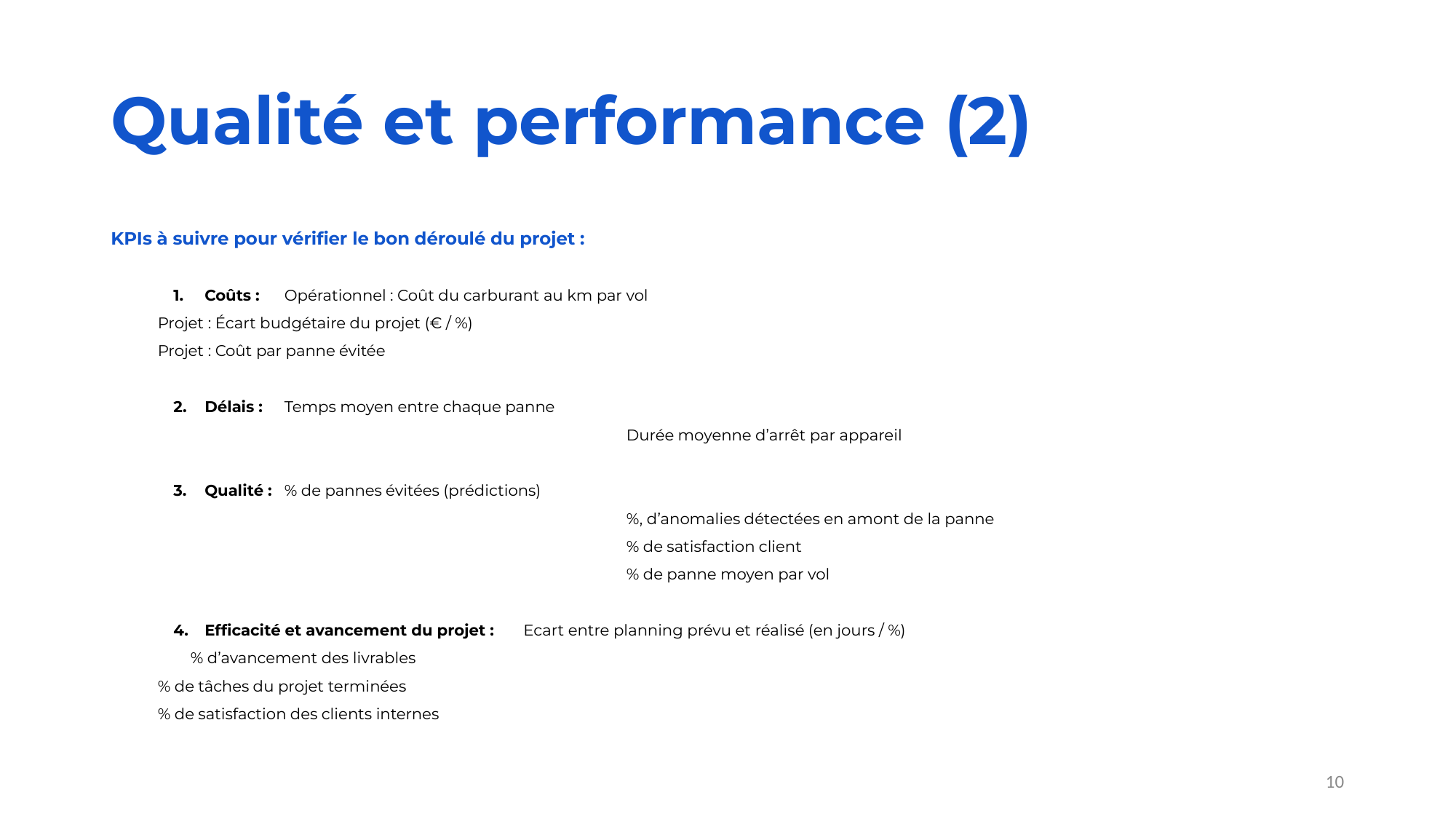

# Qualité et performance (2)
KPIs à suivre pour vérifier le bon déroulé du projet :

Coûts : 								Opérationnel : Coût du carburant au km par vol
										Projet : Écart budgétaire du projet (€ / %)
										Projet : Coût par panne évitée

Délais : 								Temps moyen entre chaque panne
Durée moyenne d’arrêt par appareil

Qualité : 								% de pannes évitées (prédictions)
%, d’anomalies détectées en amont de la panne
% de satisfaction client
% de panne moyen par vol

Efficacité et avancement du projet : 			Ecart entre planning prévu et réalisé (en jours / %)
											% d’avancement des livrables
										% de tâches du projet terminées
										% de satisfaction des clients internes
10